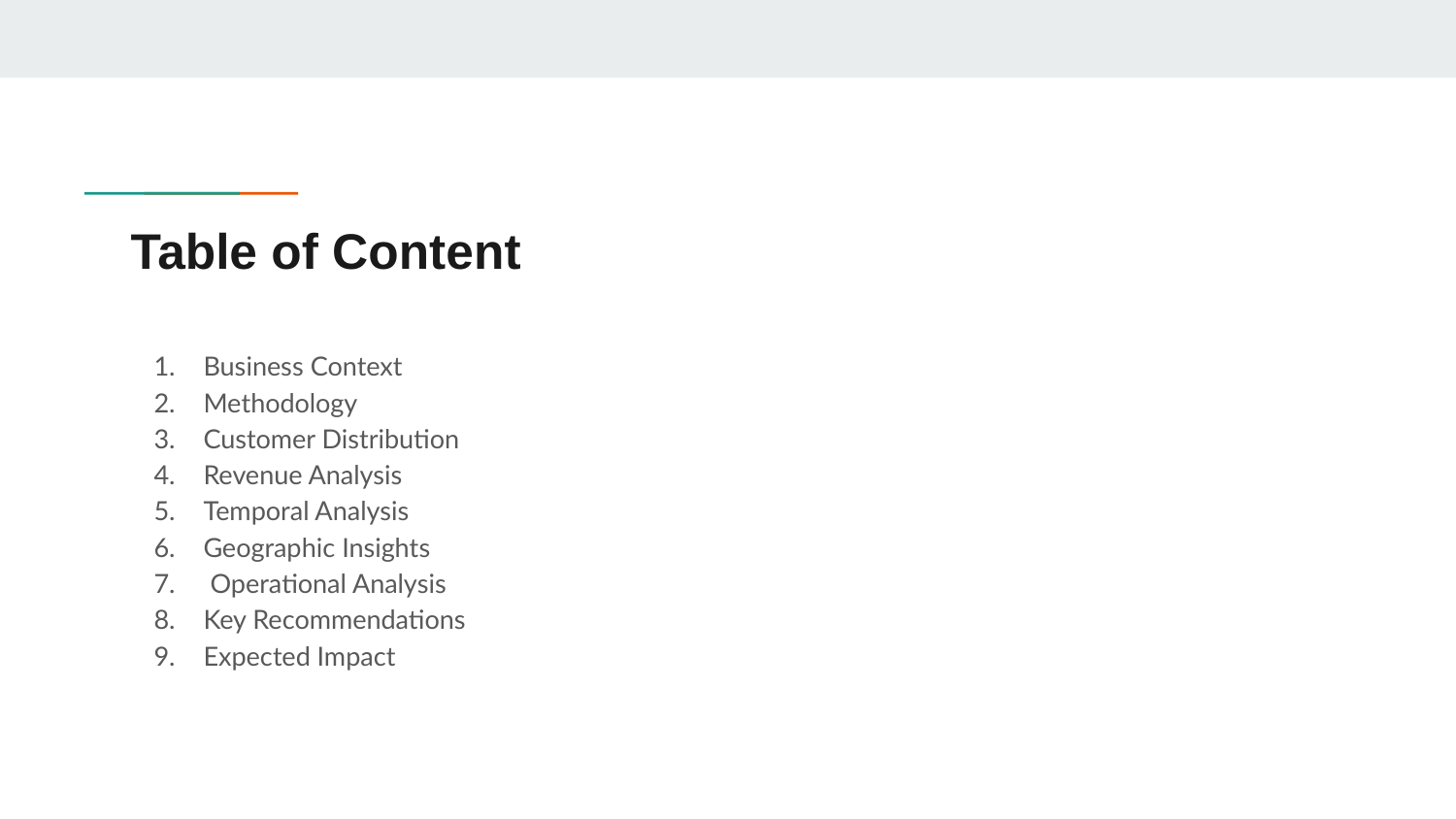

# Table of Content
Business Context
Methodology
Customer Distribution
Revenue Analysis
Temporal Analysis
Geographic Insights
 Operational Analysis
Key Recommendations
Expected Impact